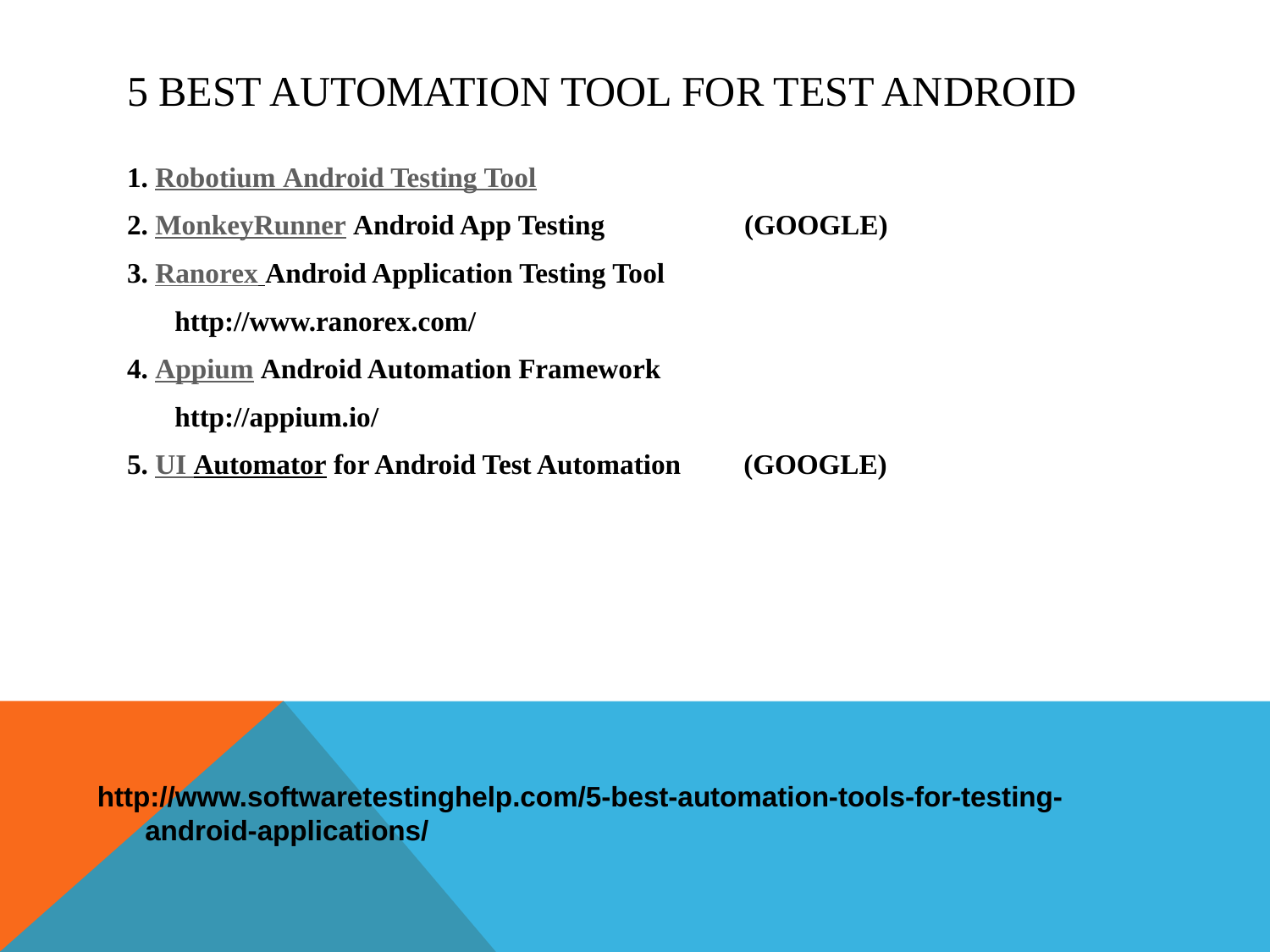

# 5 BEST AUTOMATION TOOL for test ANDROID
1. Robotium Android Testing Tool
2. MonkeyRunner Android App Testing                    (GOOGLE)
3. Ranorex Android Application Testing Tool
	http://www.ranorex.com/
4. Appium Android Automation Framework
	http://appium.io/
5. UI Automator for Android Test Automation         (GOOGLE)

http://www.softwaretestinghelp.com/5-best-automation-tools-for-testing-android-applications/